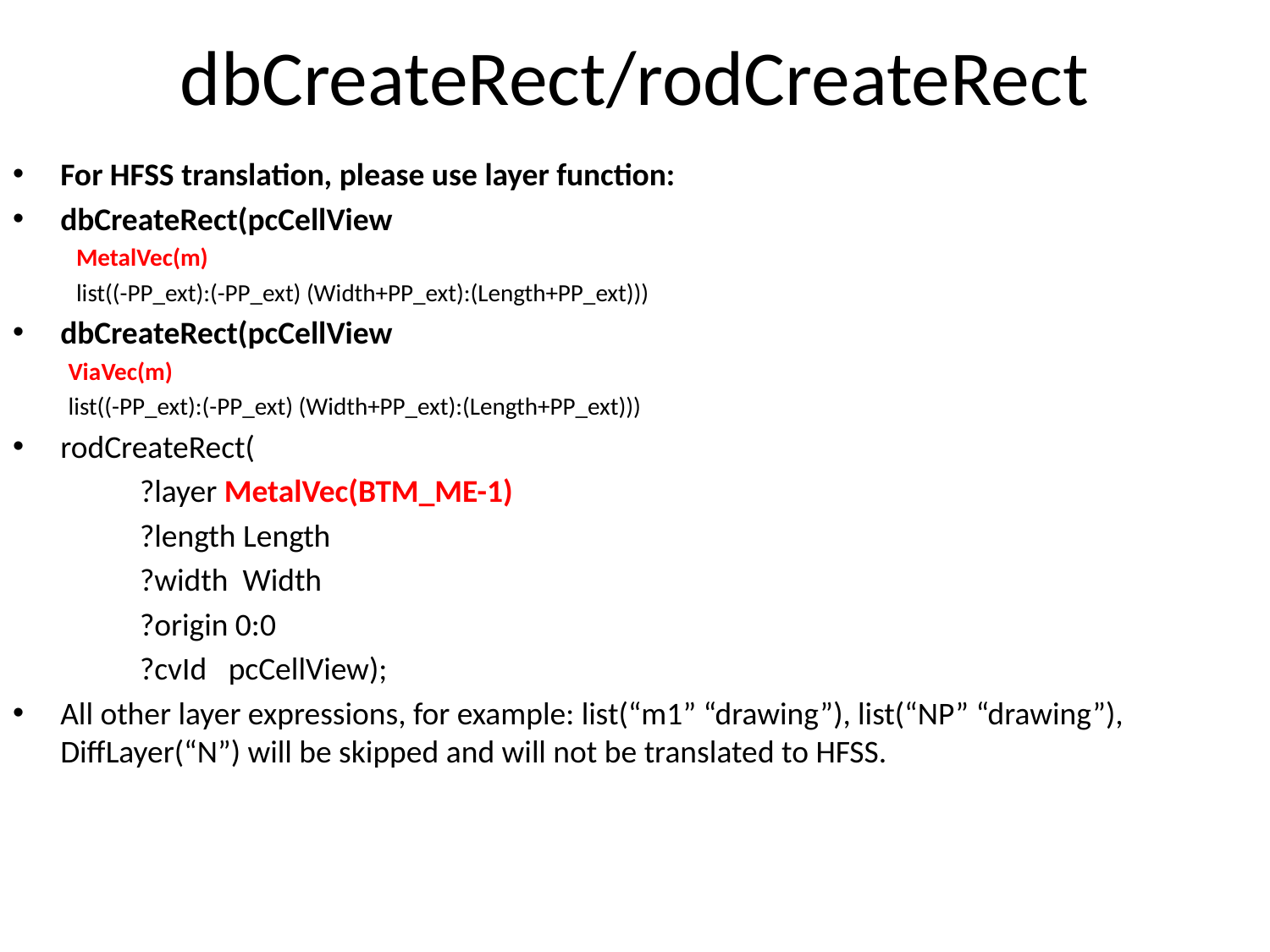

# dbCreateRect/rodCreateRect
For HFSS translation, please use layer function:
dbCreateRect(pcCellView
MetalVec(m)
list((-PP_ext):(-PP_ext) (Width+PP_ext):(Length+PP_ext)))
dbCreateRect(pcCellView
ViaVec(m)
list((-PP_ext):(-PP_ext) (Width+PP_ext):(Length+PP_ext)))
rodCreateRect(
	?layer MetalVec(BTM_ME-1)
	?length Length
	?width  Width
	?origin 0:0
	?cvId   pcCellView);
All other layer expressions, for example: list(“m1” “drawing”), list(“NP” “drawing”), DiffLayer(“N”) will be skipped and will not be translated to HFSS.